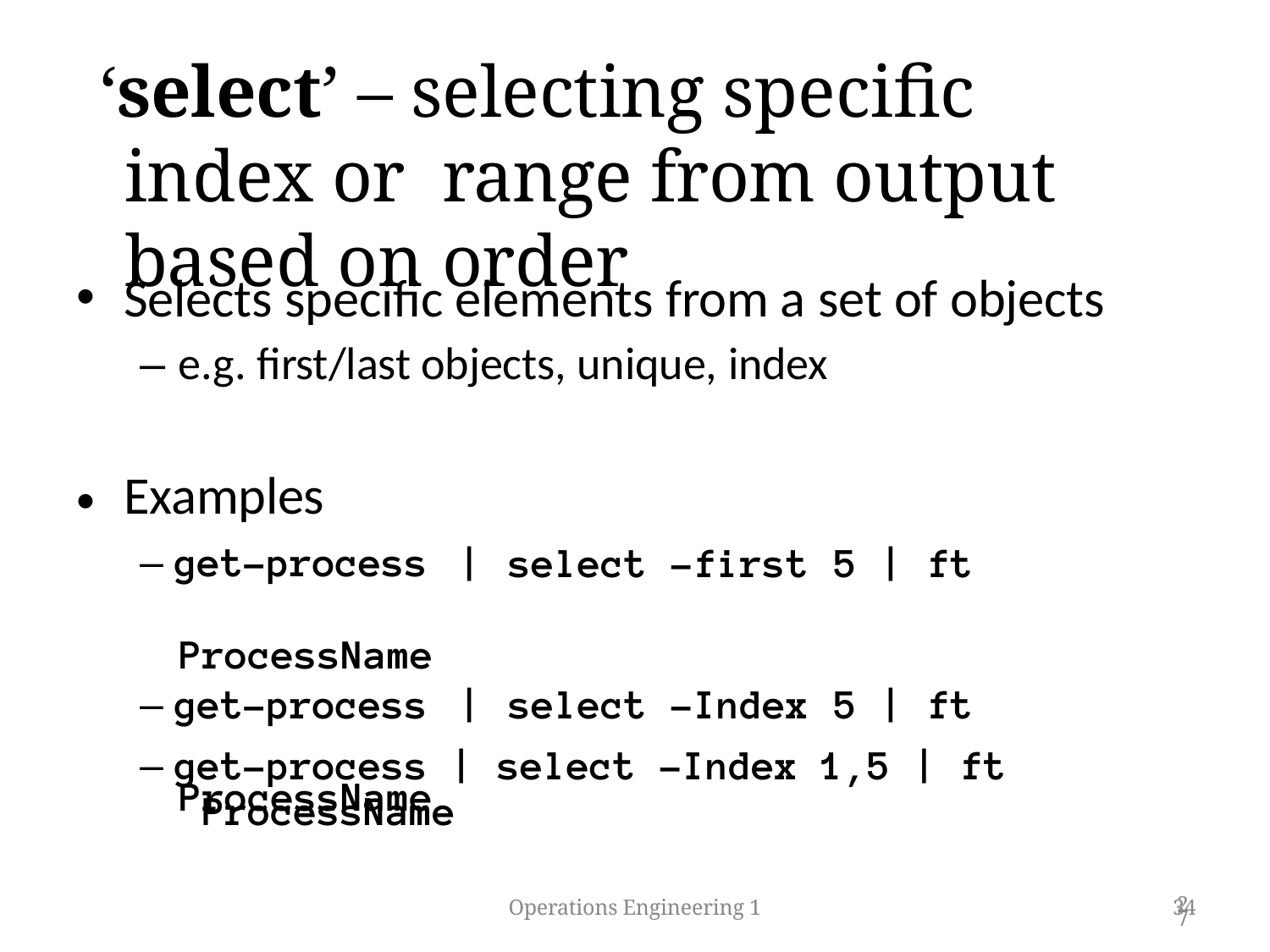

# ‘select’ – selecting specific index or  range from output based on order
Selects specific elements from a set of objects
– e.g. first/last objects, unique, index
| Examples |  |  |  |  |  |  |
| --- | --- | --- | --- | --- | --- | --- |
| – get-process ProcessName | | | select | –first | 5 | | | ft |
| – get-process ProcessName | | | select | –Index | 5 | | | ft |
– get-process | select –Index 1,5 | ft  ProcessName
Operations Engineering 1
34
27